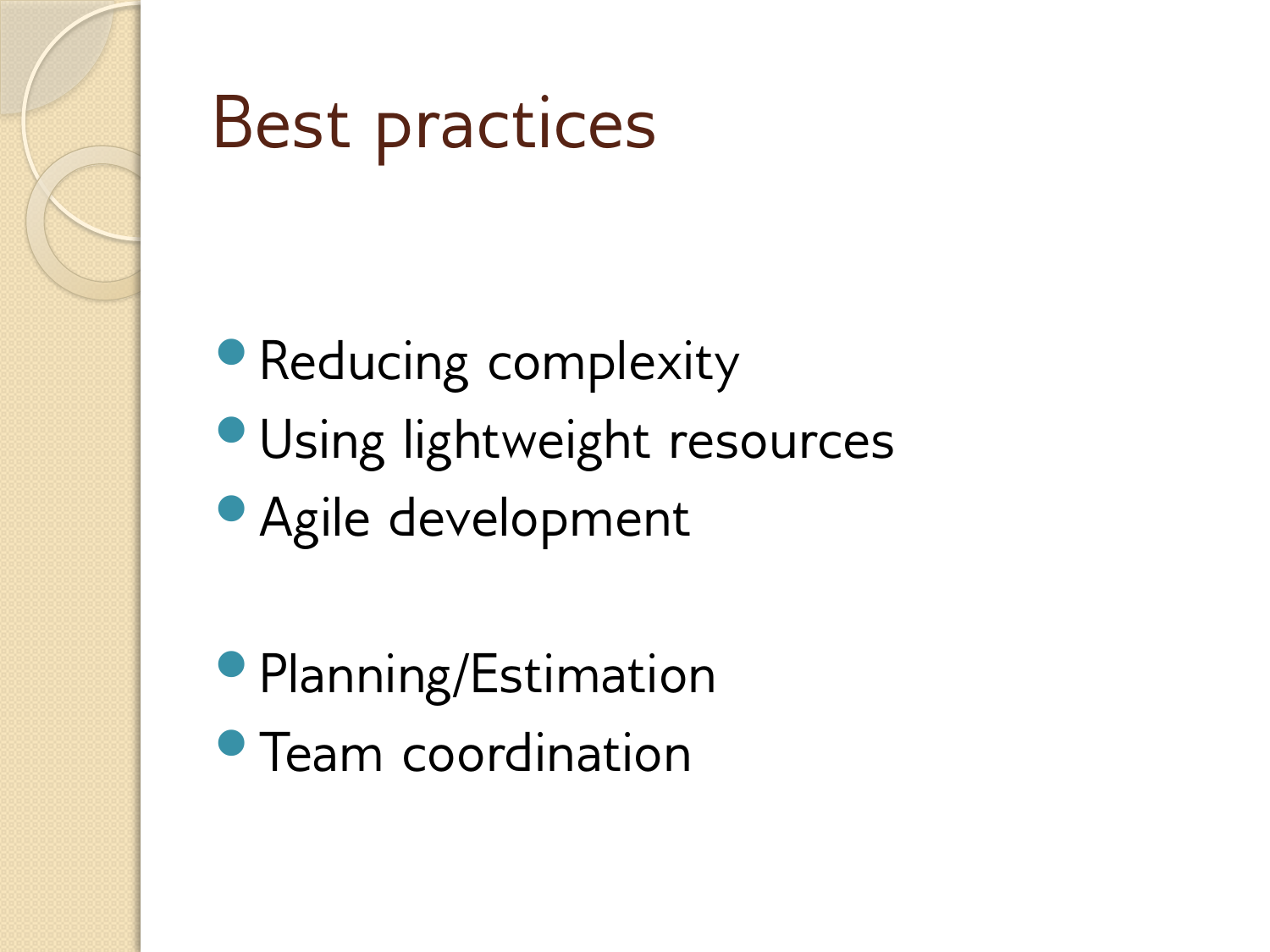

# Best practices
Reducing complexity
Using lightweight resources
Agile development

Planning/Estimation
Team coordination